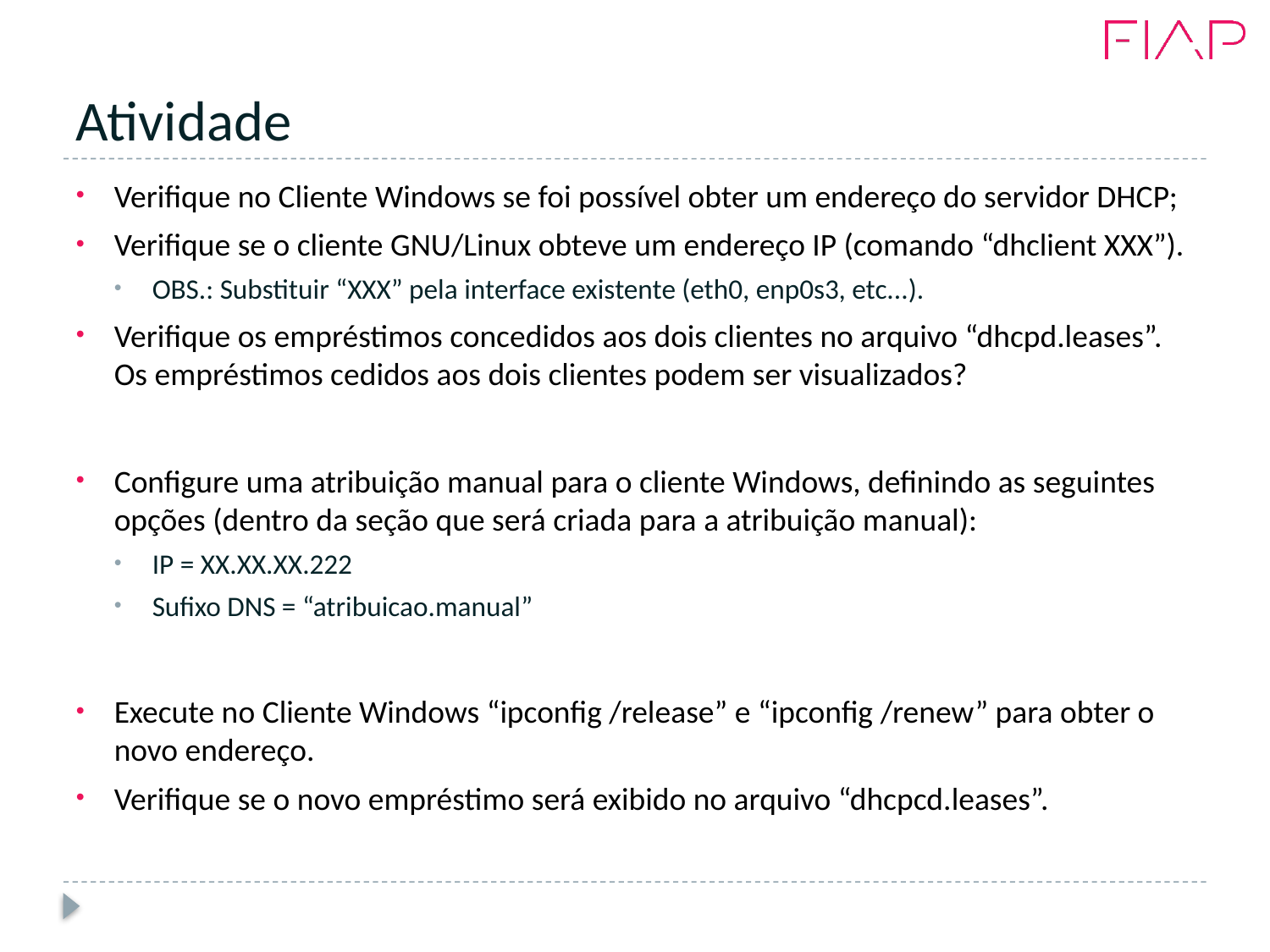

# Atividade
Verifique no Cliente Windows se foi possível obter um endereço do servidor DHCP;
Verifique se o cliente GNU/Linux obteve um endereço IP (comando “dhclient XXX”).
OBS.: Substituir “XXX” pela interface existente (eth0, enp0s3, etc...).
Verifique os empréstimos concedidos aos dois clientes no arquivo “dhcpd.leases”. Os empréstimos cedidos aos dois clientes podem ser visualizados?

Configure uma atribuição manual para o cliente Windows, definindo as seguintes opções (dentro da seção que será criada para a atribuição manual):
IP = XX.XX.XX.222
Sufixo DNS = “atribuicao.manual”

Execute no Cliente Windows “ipconfig /release” e “ipconfig /renew” para obter o novo endereço.
Verifique se o novo empréstimo será exibido no arquivo “dhcpcd.leases”.